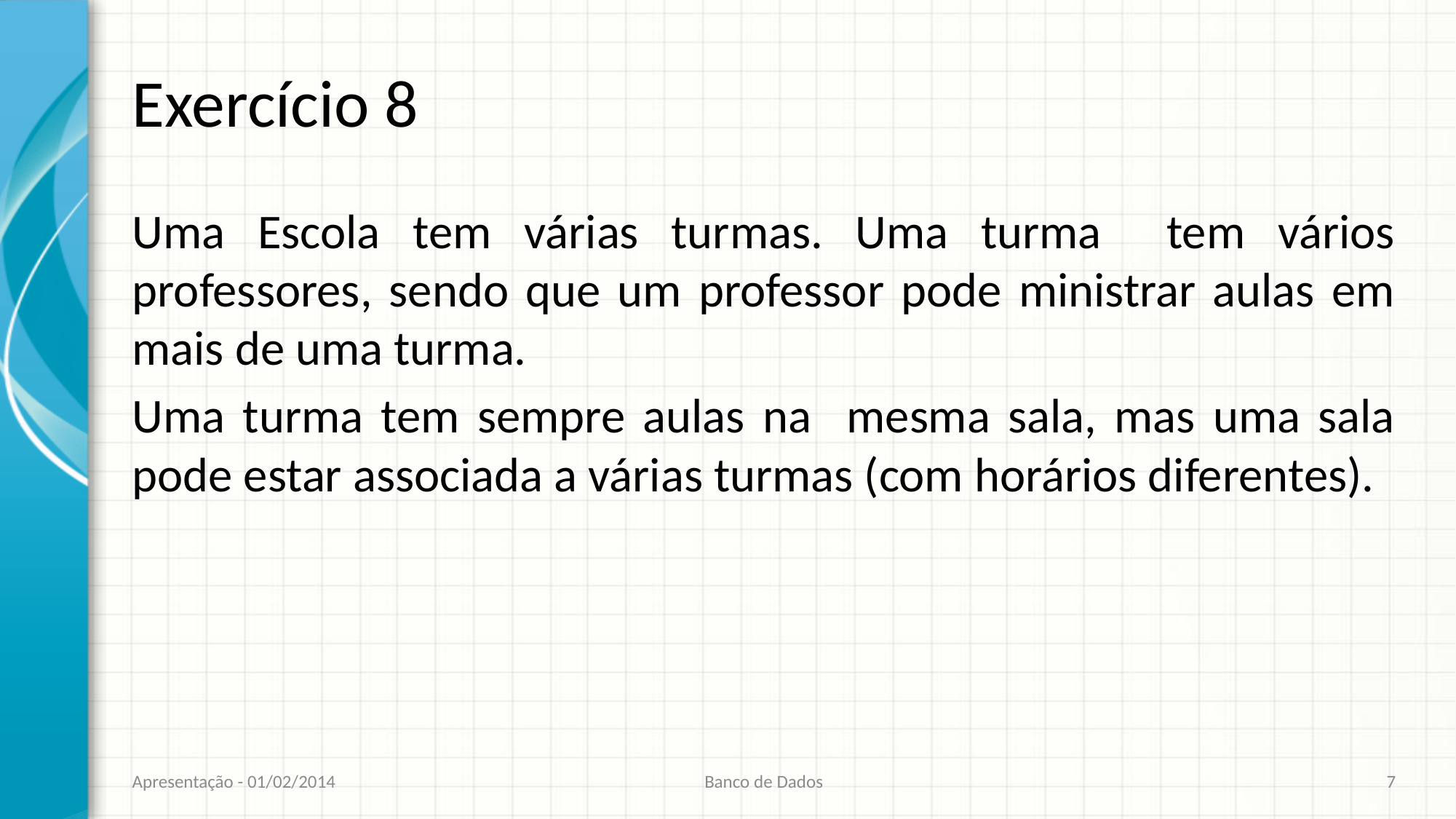

# Exercício 8
Uma Escola tem várias turmas. Uma turma  tem vários professores, sendo que um professor pode ministrar aulas em mais de uma turma.
Uma turma tem sempre aulas na  mesma sala, mas uma sala pode estar associada a várias turmas (com horários diferentes).
Apresentação - 01/02/2014
Banco de Dados
7